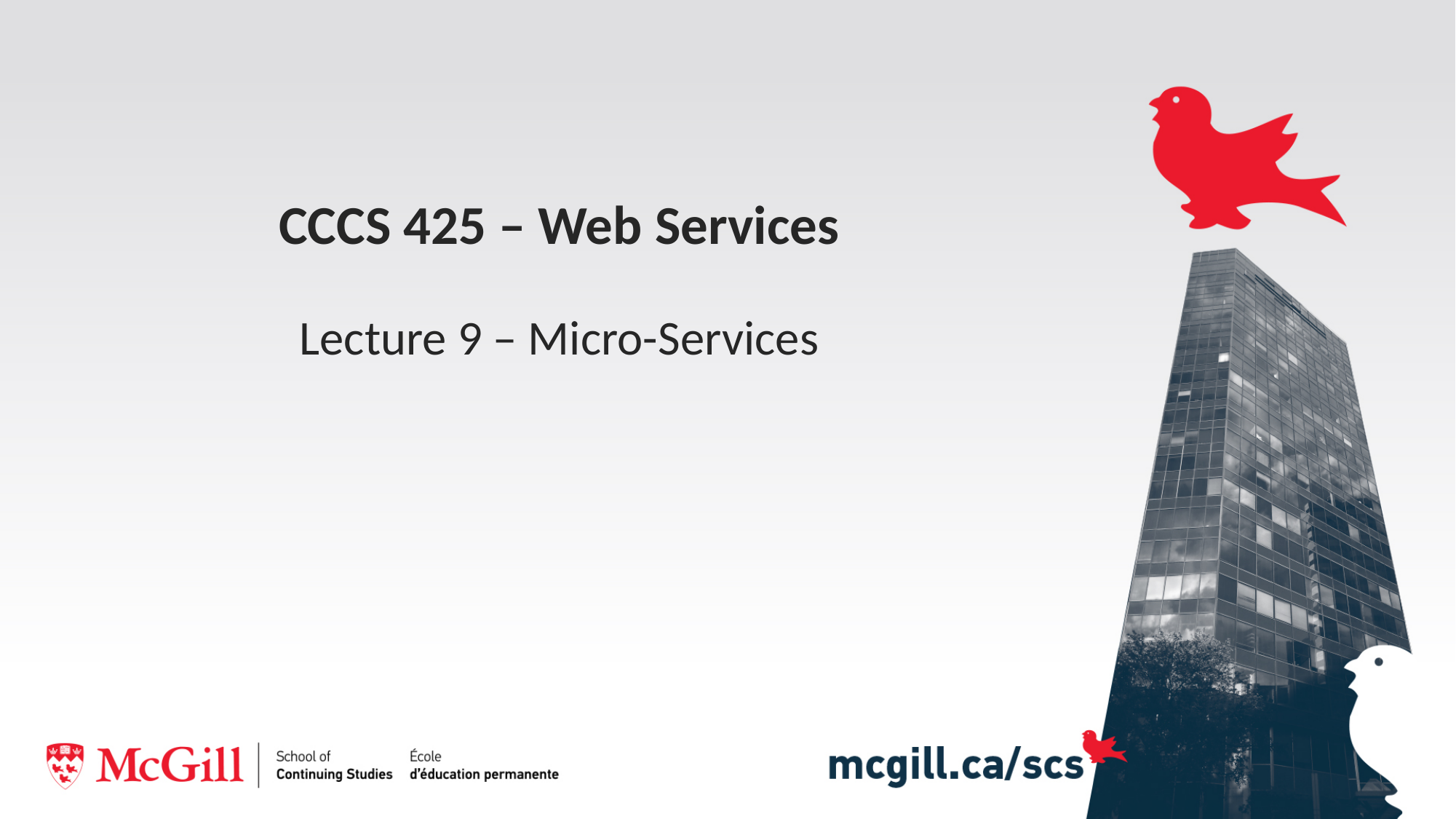

# CCCS 425 – Web Services Lecture 9 – Micro-Services